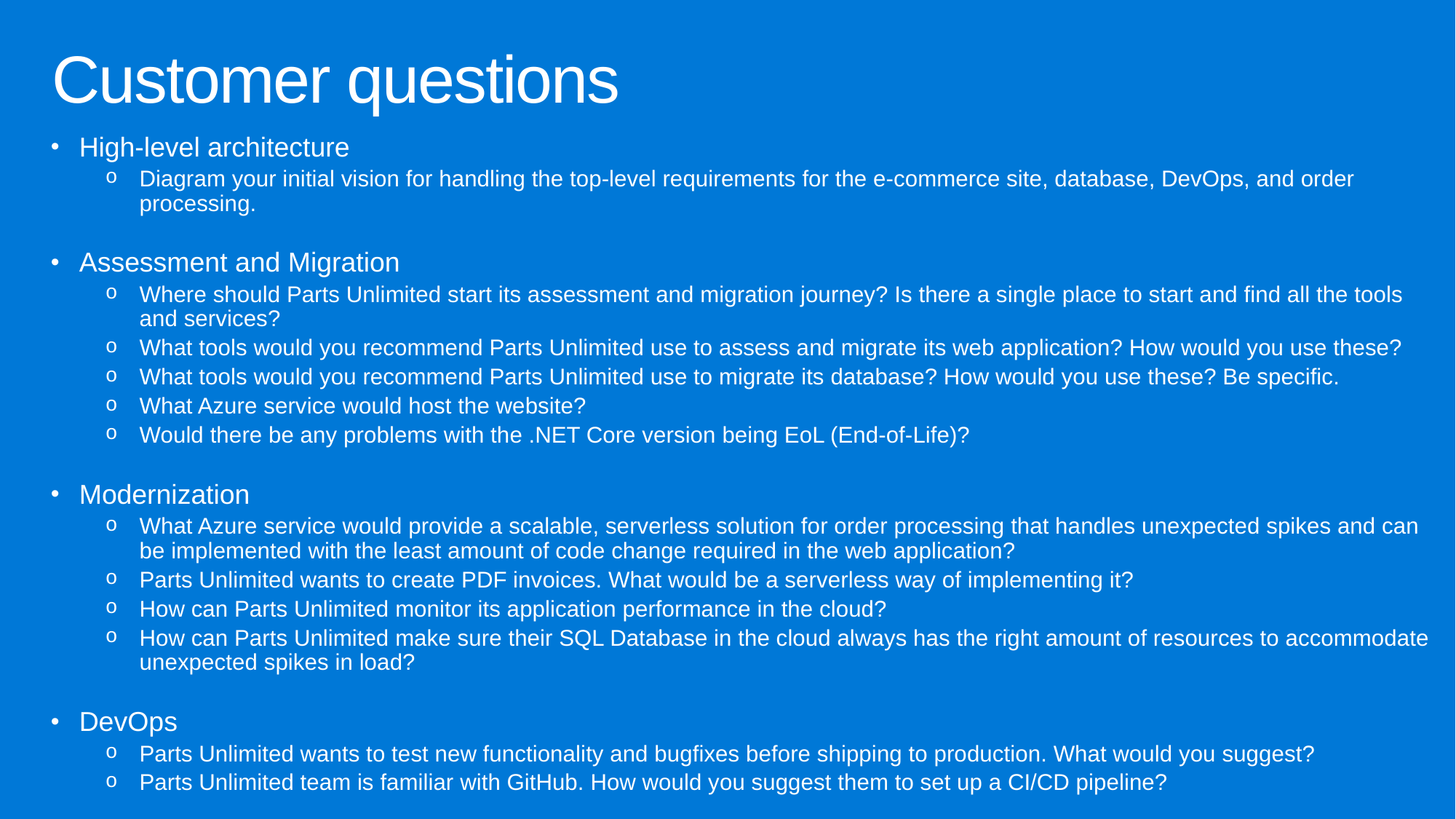

# Customer questions
High-level architecture
Diagram your initial vision for handling the top-level requirements for the e-commerce site, database, DevOps, and order processing.

Assessment and Migration
Where should Parts Unlimited start its assessment and migration journey? Is there a single place to start and find all the tools and services?
What tools would you recommend Parts Unlimited use to assess and migrate its web application? How would you use these?
What tools would you recommend Parts Unlimited use to migrate its database? How would you use these? Be specific.
What Azure service would host the website?
Would there be any problems with the .NET Core version being EoL (End-of-Life)?

Modernization
What Azure service would provide a scalable, serverless solution for order processing that handles unexpected spikes and can be implemented with the least amount of code change required in the web application?
Parts Unlimited wants to create PDF invoices. What would be a serverless way of implementing it?
How can Parts Unlimited monitor its application performance in the cloud?
How can Parts Unlimited make sure their SQL Database in the cloud always has the right amount of resources to accommodate unexpected spikes in load?

DevOps
Parts Unlimited wants to test new functionality and bugfixes before shipping to production. What would you suggest?
Parts Unlimited team is familiar with GitHub. How would you suggest them to set up a CI/CD pipeline?